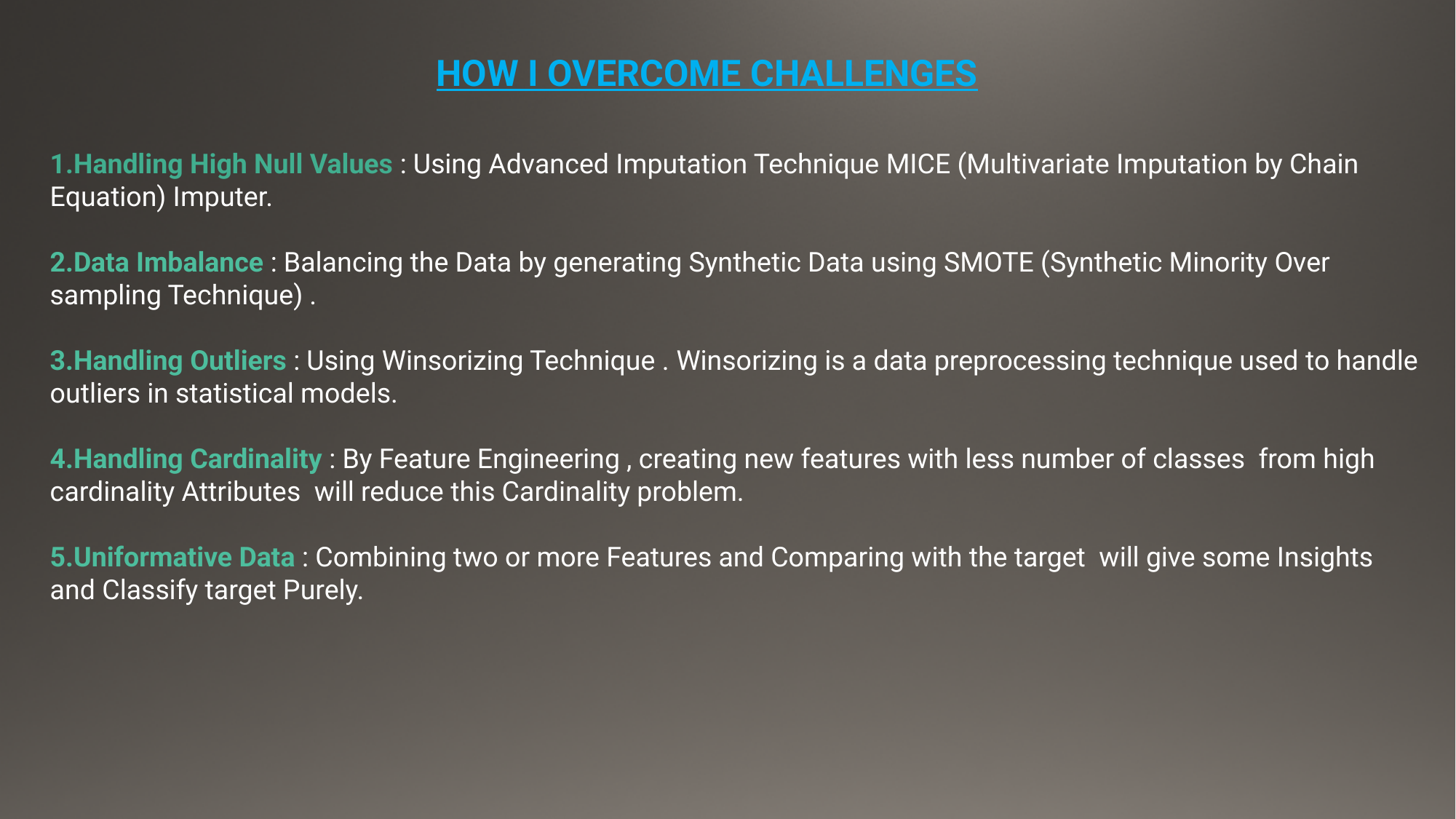

HOW I OVERCOME CHALLENGES
Handling High Null Values : Using Advanced Imputation Technique MICE (Multivariate Imputation by Chain Equation) Imputer.

Data Imbalance : Balancing the Data by generating Synthetic Data using SMOTE (Synthetic Minority Over sampling Technique) .

3.Handling Outliers : Using Winsorizing Technique . Winsorizing is a data preprocessing technique used to handle outliers in statistical models.

4.Handling Cardinality : By Feature Engineering , creating new features with less number of classes  from high cardinality Attributes  will reduce this Cardinality problem.

5.Uniformative Data : Combining two or more Features and Comparing with the target  will give some Insights and Classify target Purely.